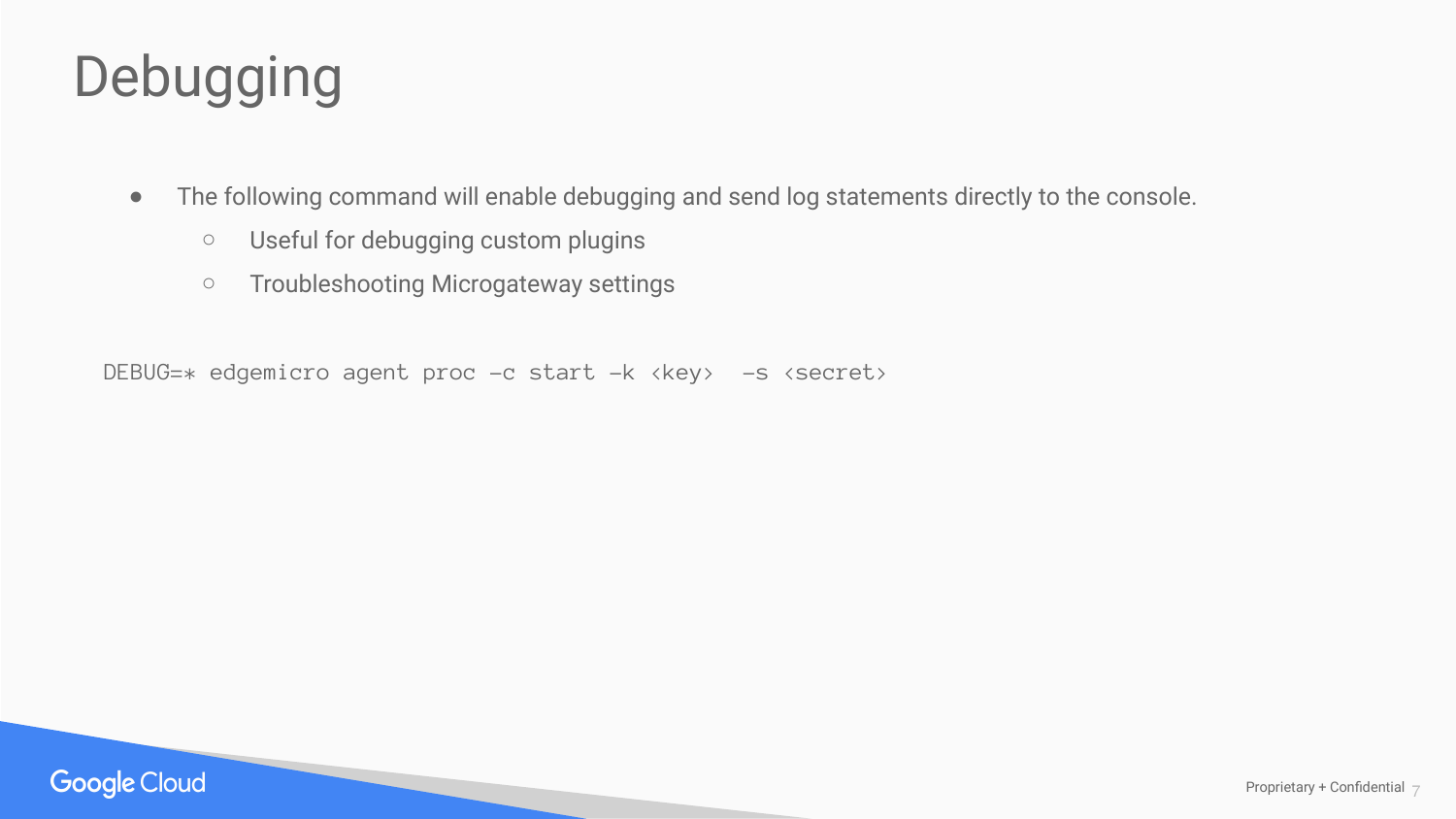

Debugging
The following command will enable debugging and send log statements directly to the console.
Useful for debugging custom plugins
Troubleshooting Microgateway settings

DEBUG=* edgemicro agent proc -c start -k <key>  -s <secret>

7